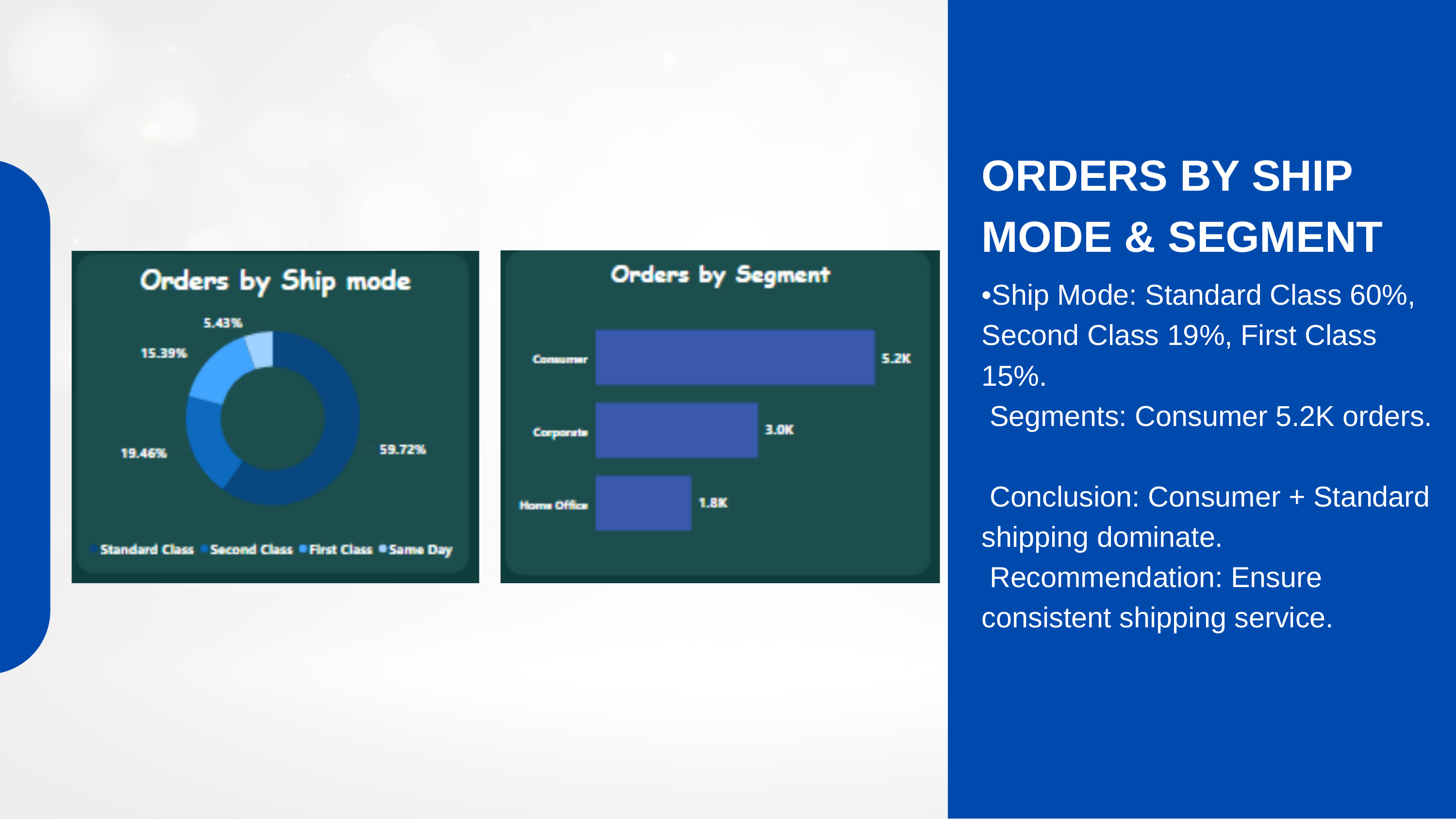

ORDERS BY SHIP MODE & SEGMENT

•Ship Mode: Standard Class 60%, Second Class 19%, First Class 15%.
 Segments: Consumer 5.2K orders.

 Conclusion: Consumer + Standard shipping dominate.
 Recommendation: Ensure consistent shipping service.